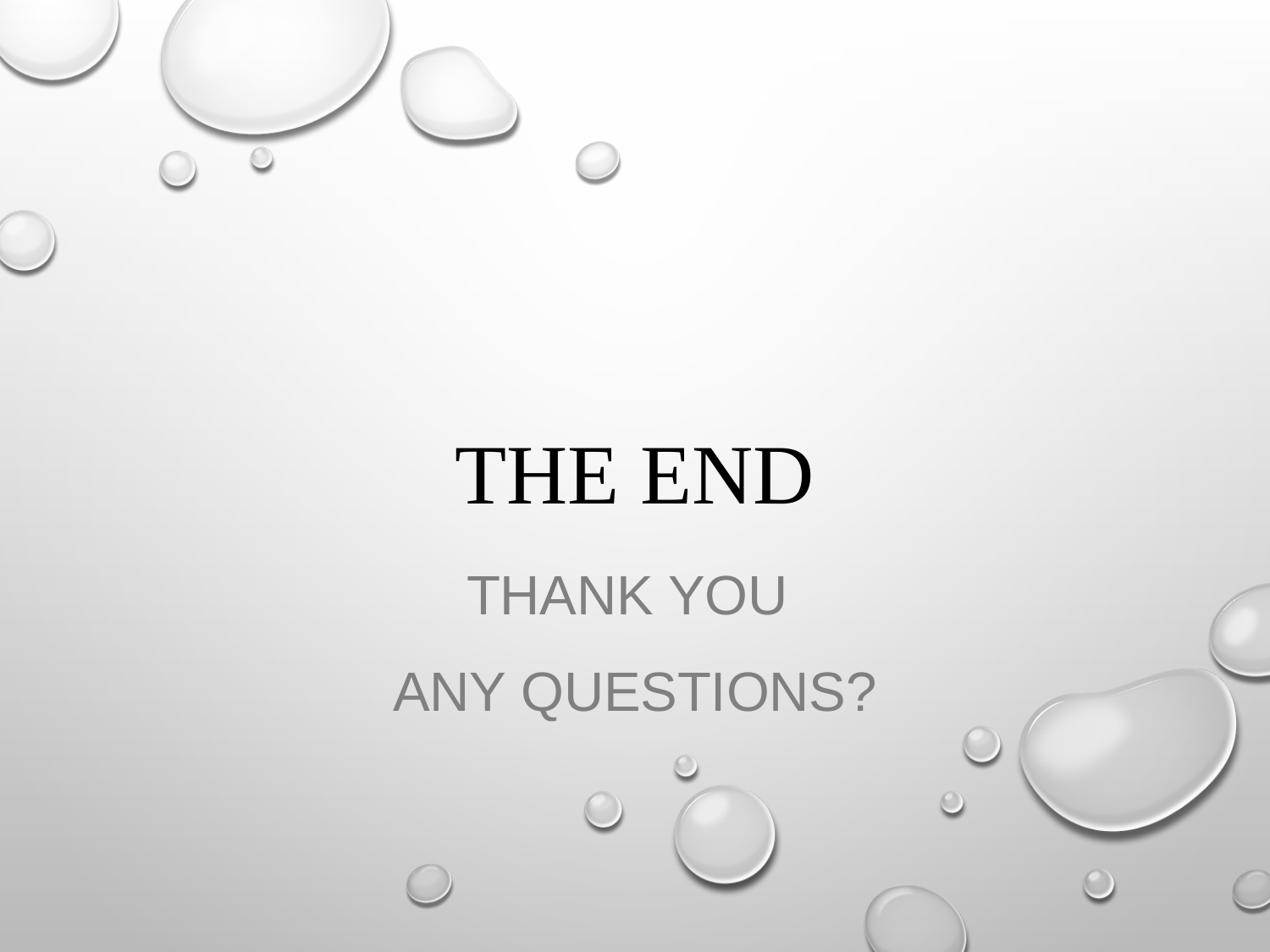

# THE END
THANK YOU
ANY QUESTIONS?